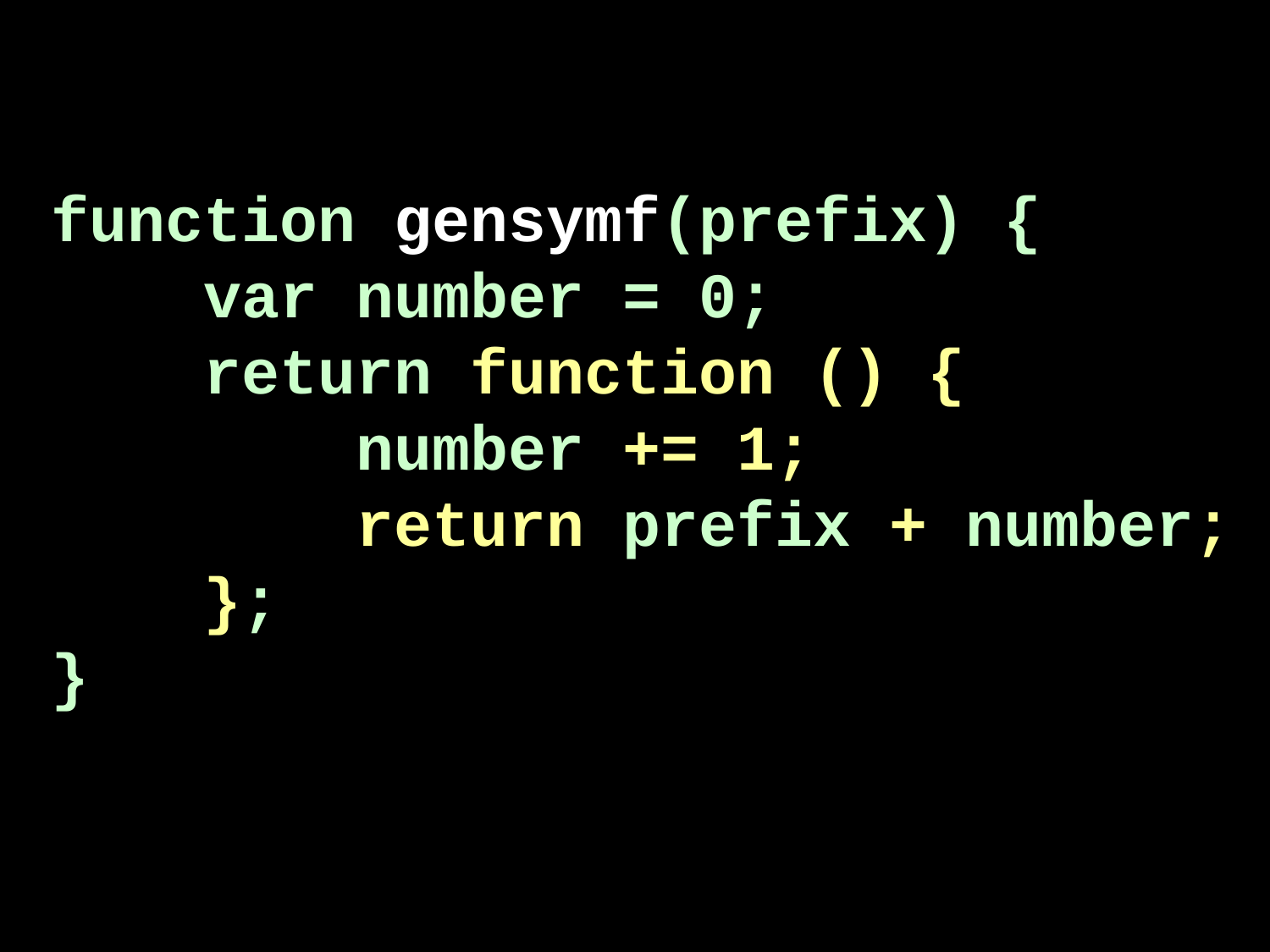

function gensymf(prefix) {
    var number = 0;
    return function () {
        number += 1;
        return prefix + number;
    };
}